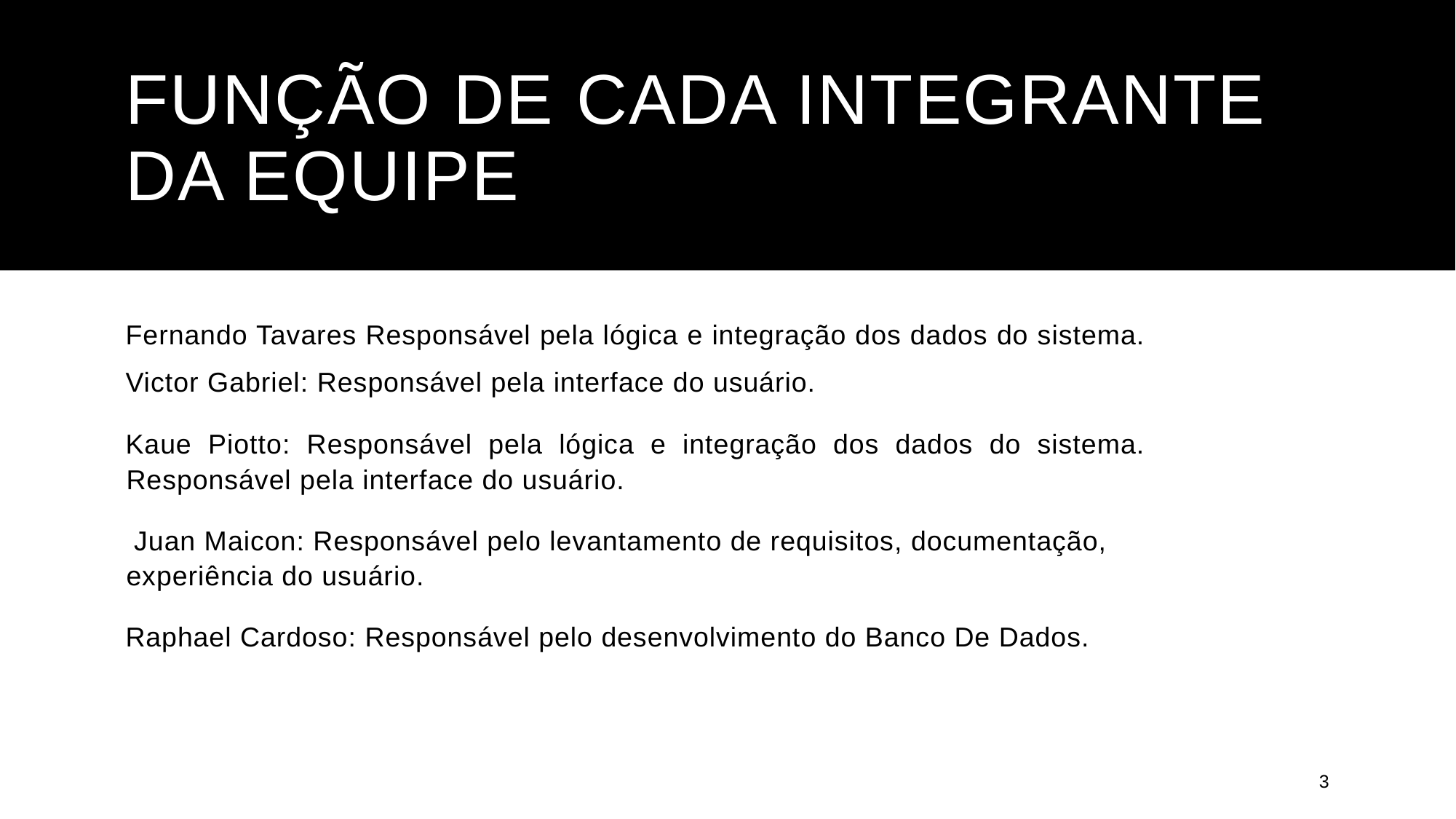

# FUNÇÃO DE CADA INTEGRANTE DA EQUIPE
Fernando Tavares Responsável pela lógica e integração dos dados do sistema.
Victor Gabriel: Responsável pela interface do usuário.
Kaue Piotto: Responsável pela lógica e integração dos dados do sistema. Responsável pela interface do usuário.
 Juan Maicon: Responsável pelo levantamento de requisitos, documentação, experiência do usuário.
Raphael Cardoso: Responsável pelo desenvolvimento do Banco De Dados.

3